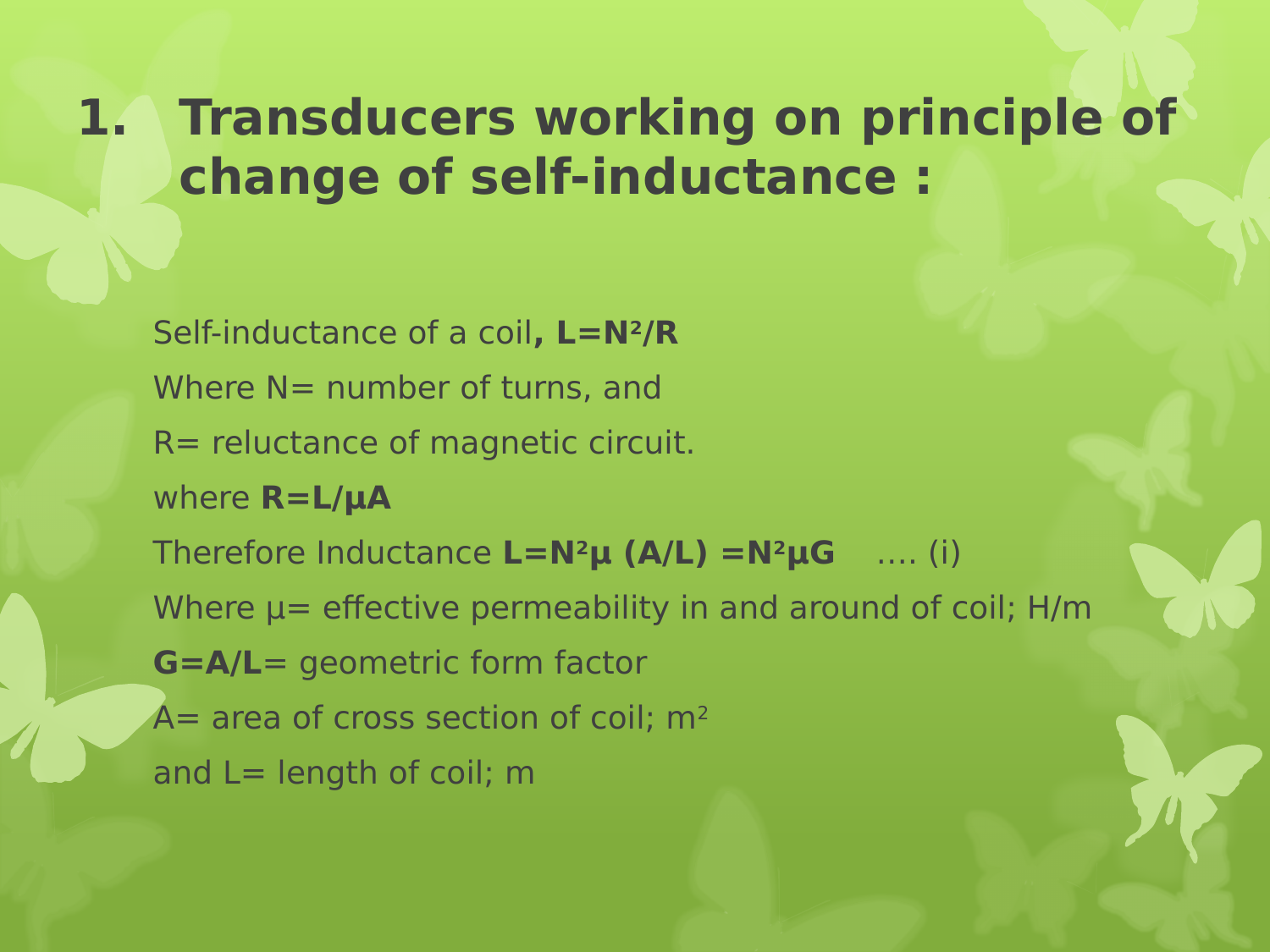

# Transducers working on principle of change of self-inductance :

Self-inductance of a coil, L=N2/R
Where N= number of turns, and
R= reluctance of magnetic circuit.
where R=L/µA
Therefore Inductance L=N2µ (A/L) =N2µG    …. (i)
Where µ= effective permeability in and around of coil; H/m
G=A/L= geometric form factor
A= area of cross section of coil; m2
and L= length of coil; m